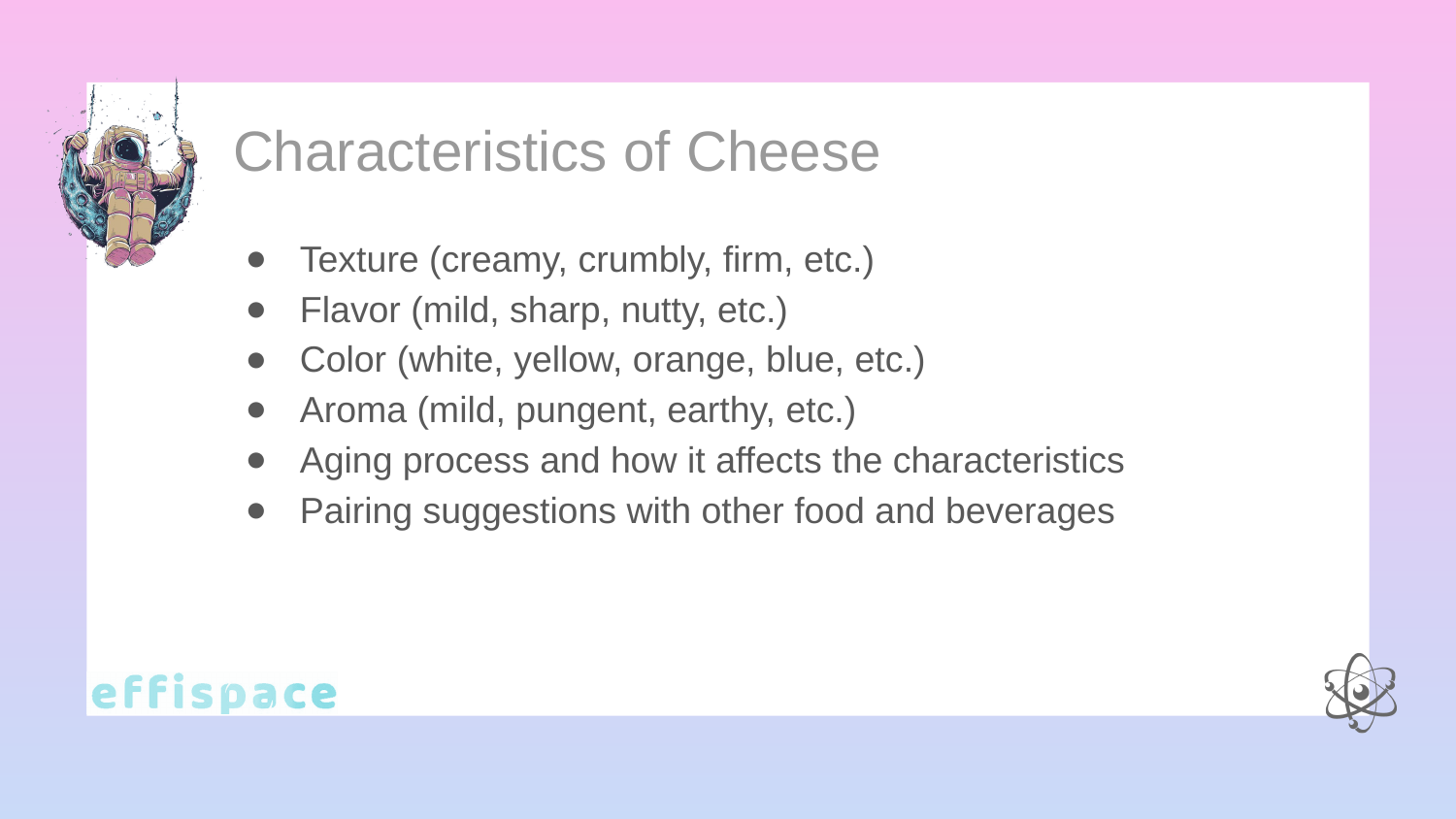

# Characteristics of Cheese
Texture (creamy, crumbly, firm, etc.)
Flavor (mild, sharp, nutty, etc.)
Color (white, yellow, orange, blue, etc.)
Aroma (mild, pungent, earthy, etc.)
Aging process and how it affects the characteristics
Pairing suggestions with other food and beverages